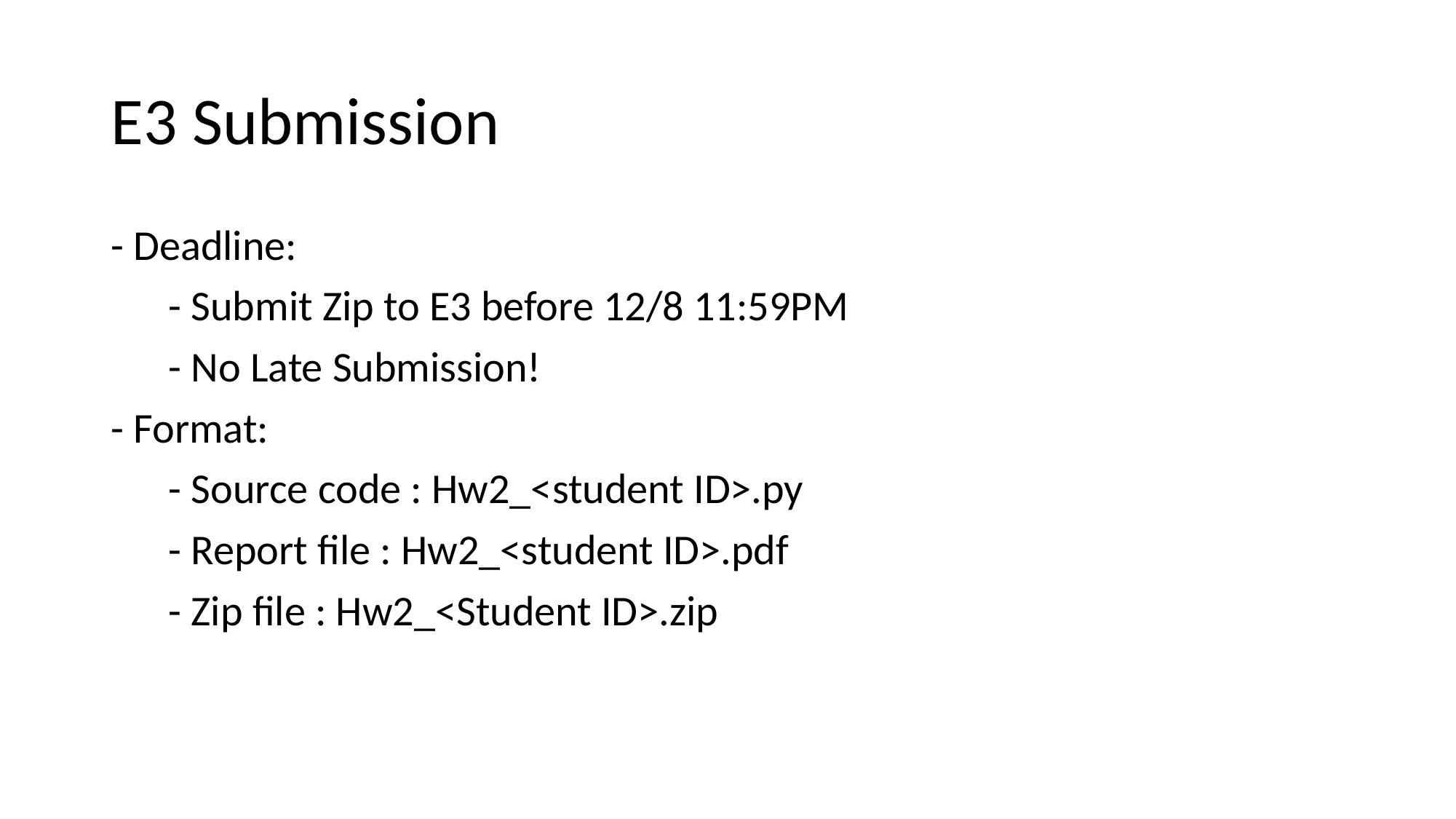

# E3 Submission
- Deadline:
      - Submit Zip to E3 before 12/8 11:59PM
      - No Late Submission!
- Format:
      - Source code : Hw2_<student ID>.py
      - Report file : Hw2_<student ID>.pdf
      - Zip file : Hw2_<Student ID>.zip